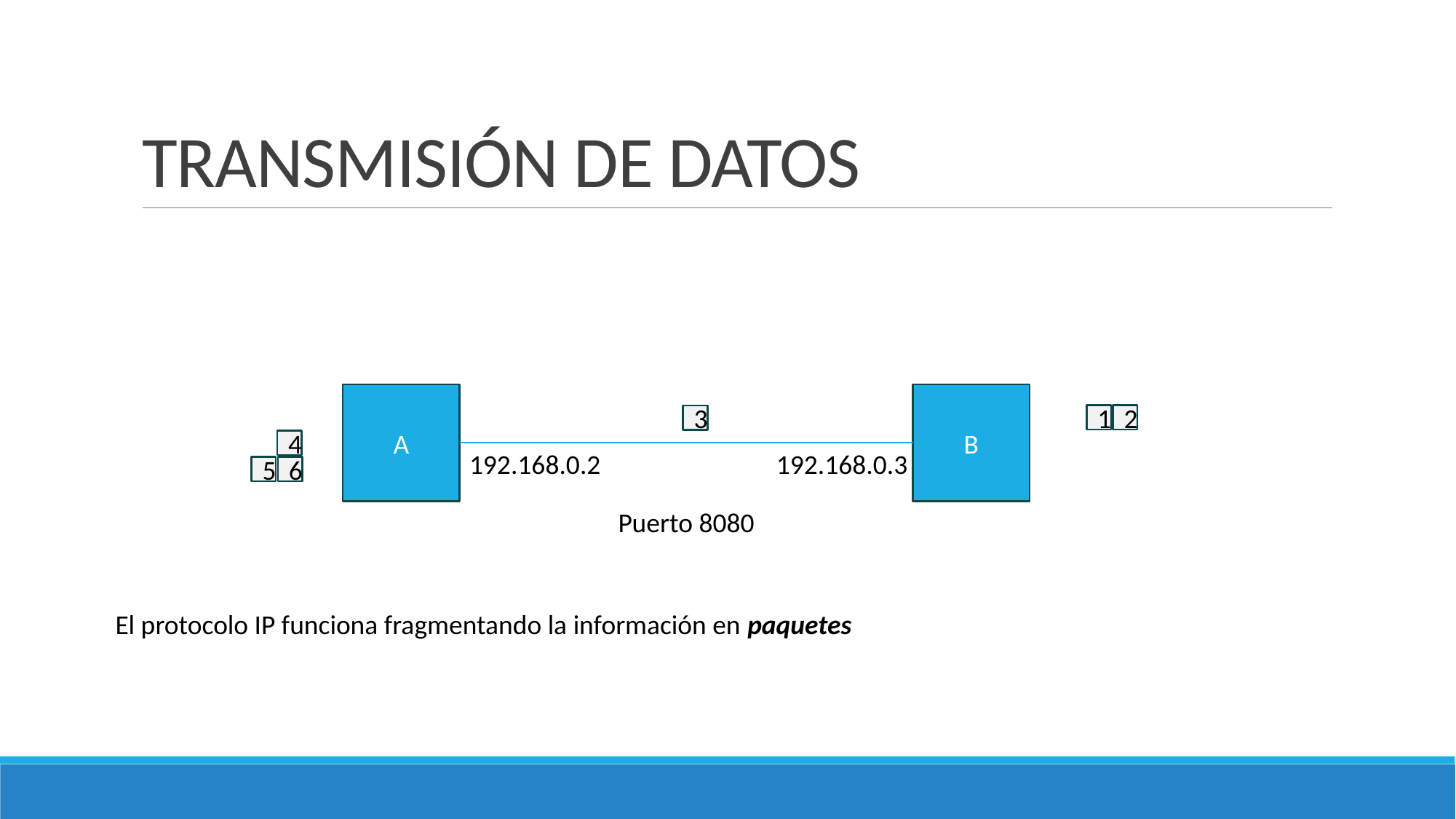

# TRANSMISIÓN DE DATOS
B
A
1
2
3
4
192.168.0.2
192.168.0.3
5
6
Puerto 8080
El protocolo IP funciona fragmentando la información en paquetes